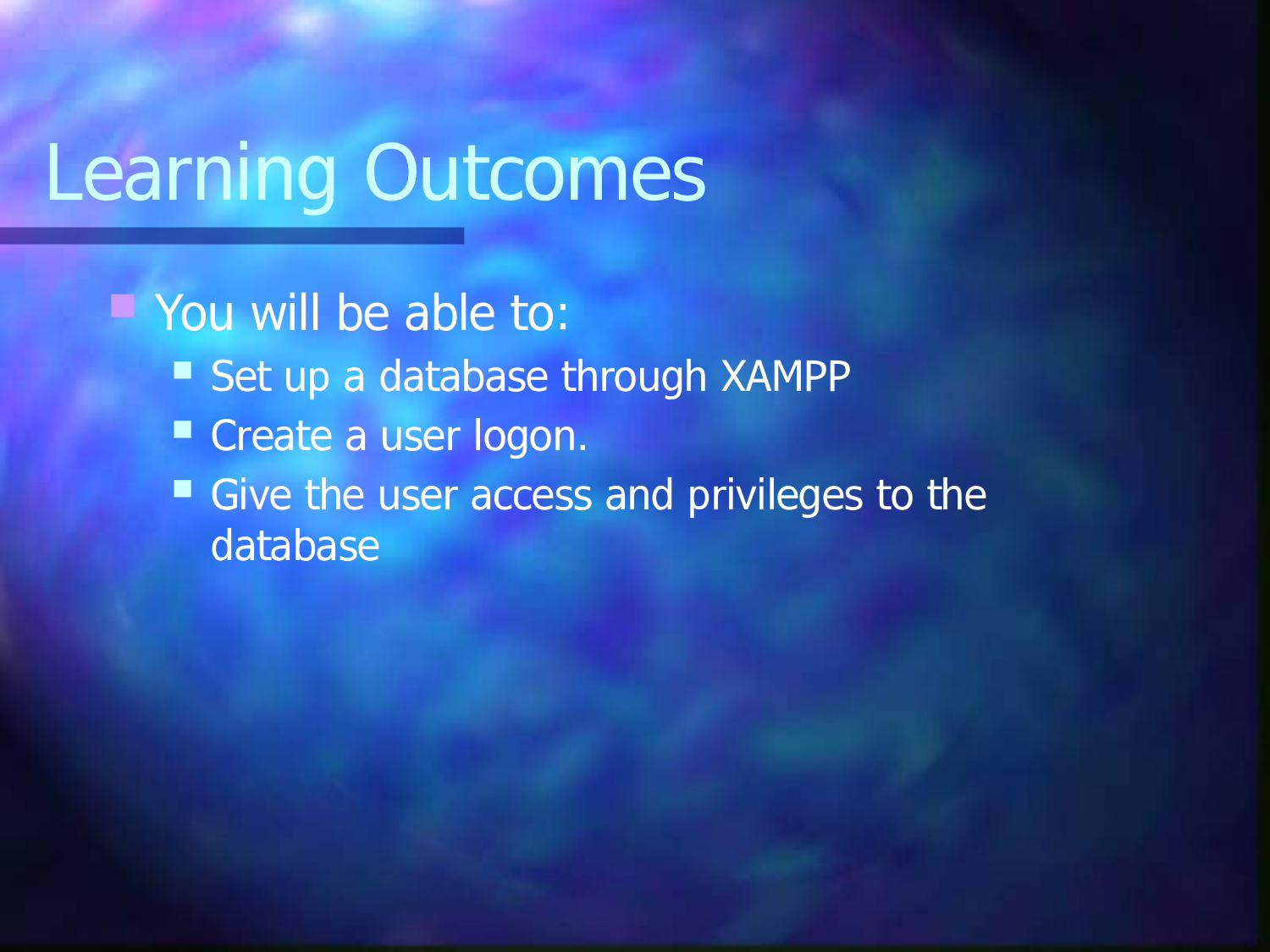

# Learning Outcomes
You will be able to:
Set up a database through XAMPP
Create a user logon.
Give the user access and privileges to the database